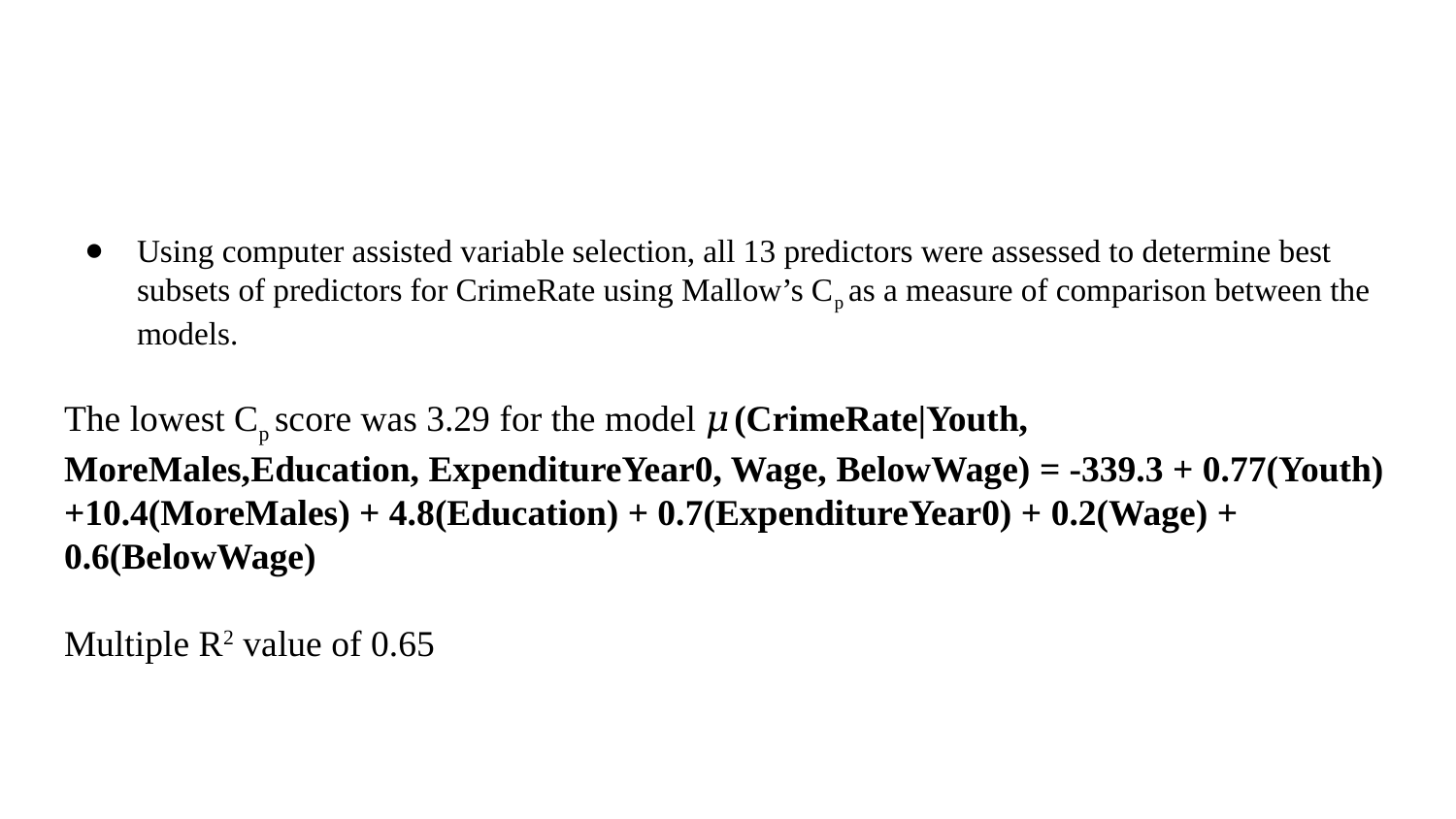

# Using computer assisted variable selection, all 13 predictors were assessed to determine best subsets of predictors for CrimeRate using Mallow’s Cp as a measure of comparison between the models.

The lowest Cp score was 3.29 for the model 𝜇(CrimeRate|Youth, MoreMales,Education, ExpenditureYear0, Wage, BelowWage) = -339.3 + 0.77(Youth) +10.4(MoreMales) + 4.8(Education) + 0.7(ExpenditureYear0) + 0.2(Wage) + 0.6(BelowWage)

Multiple R2 value of 0.65